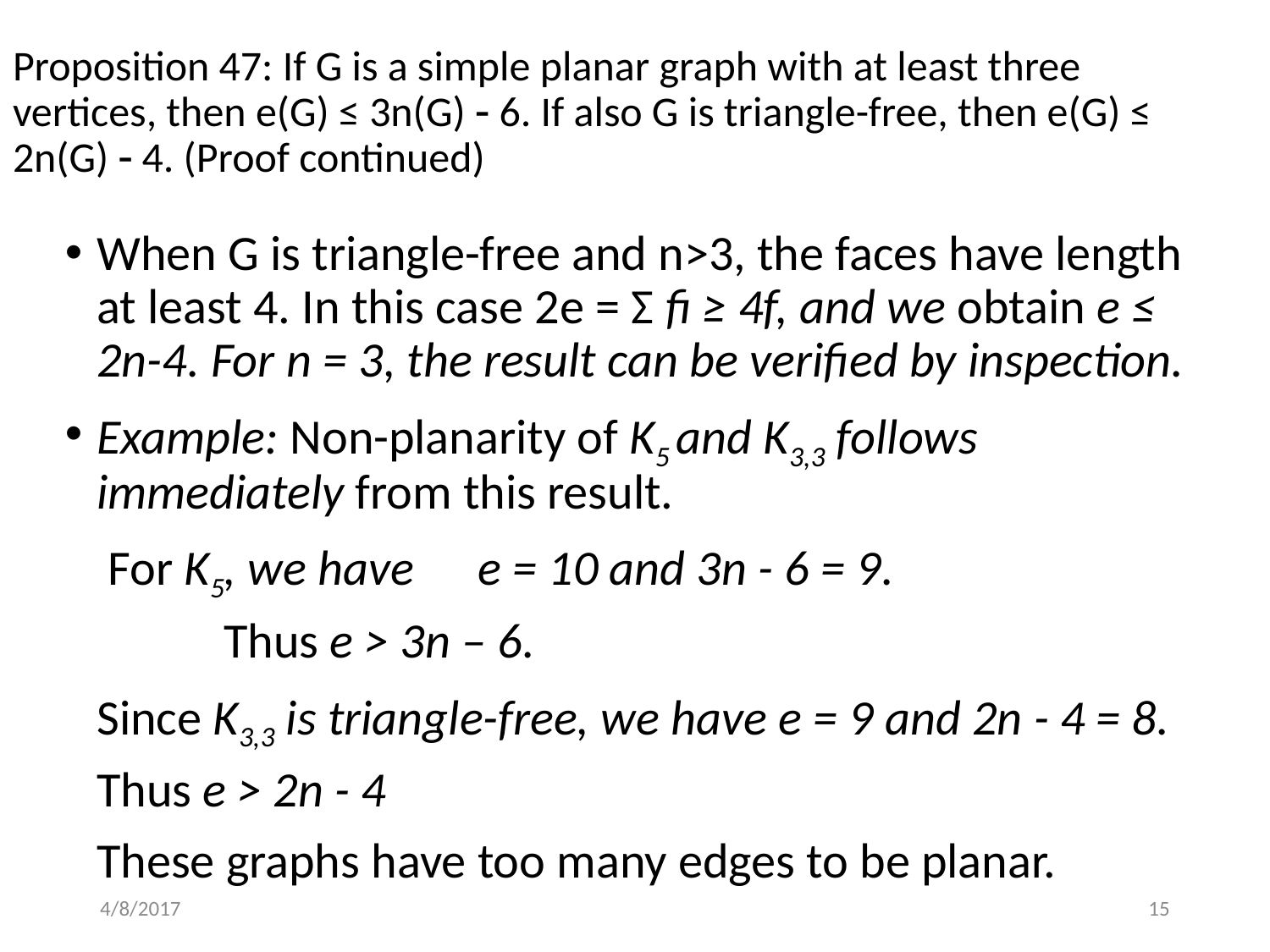

# Proposition 47: If G is a simple planar graph with at least three vertices, then e(G) ≤ 3n(G) − 6. If also G is triangle-free, then e(G) ≤ 2n(G) − 4. (Proof continued)
When G is triangle-free and n>3, the faces have length at least 4. In this case 2e = Σ fi ≥ 4f, and we obtain e ≤ 2n-4. For n = 3, the result can be verified by inspection.
Example: Non-planarity of K5 and K3,3 follows immediately from this result.
	 For K5, we have	e = 10 and 3n - 6 = 9.
		Thus e > 3n – 6.
	Since K3,3 is triangle-free, we have e = 9 and 2n - 4 = 8.
	Thus e > 2n - 4
	These graphs have too many edges to be planar.
4/8/2017
15